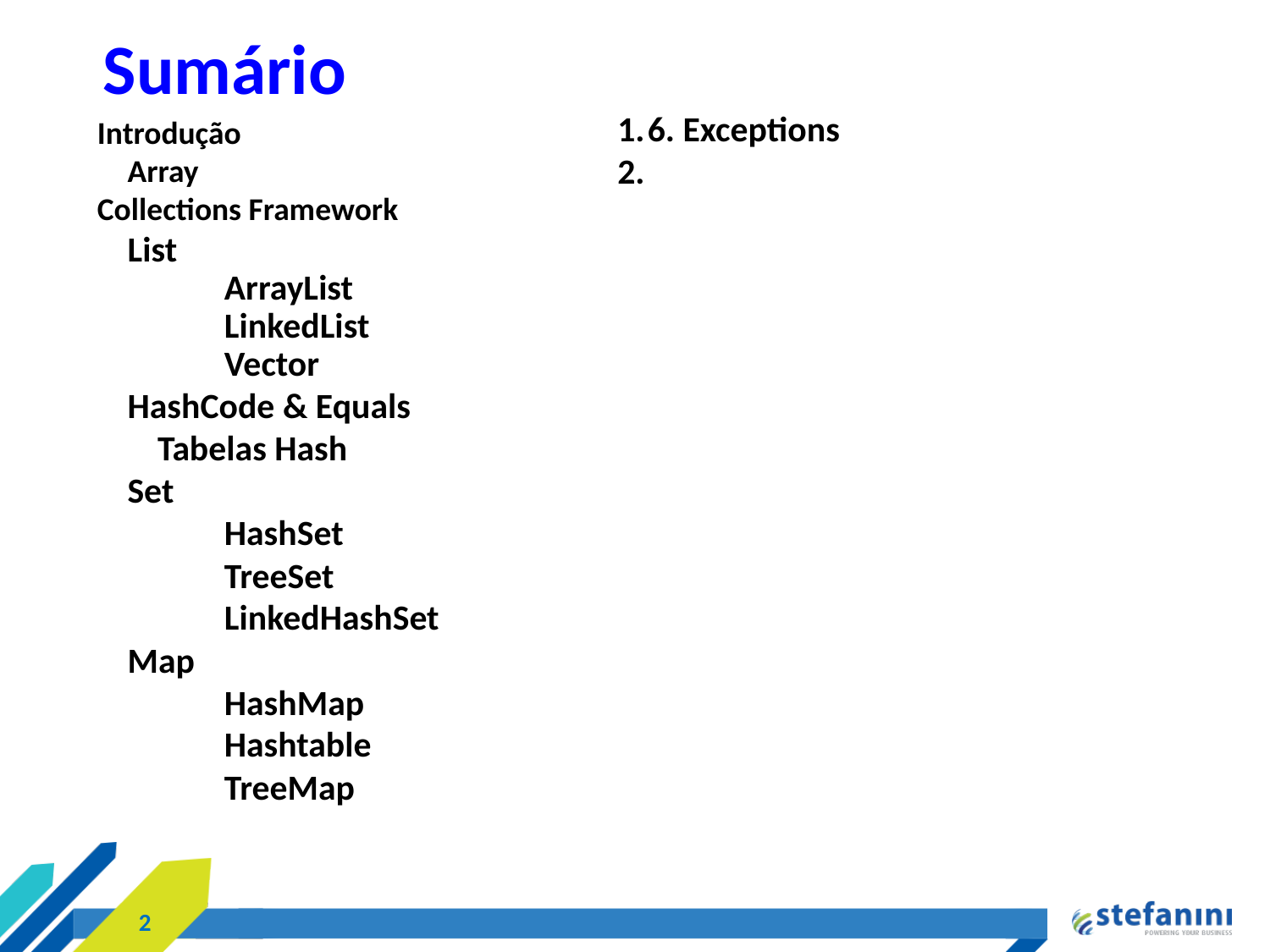

Sumário
6. Exceptions

Introdução
Array
Collections Framework
List
	ArrayList
	LinkedList
	Vector
HashCode & Equals
Tabelas Hash
Set
	HashSet
	TreeSet
	LinkedHashSet
Map
	HashMap
	Hashtable
	TreeMap
2